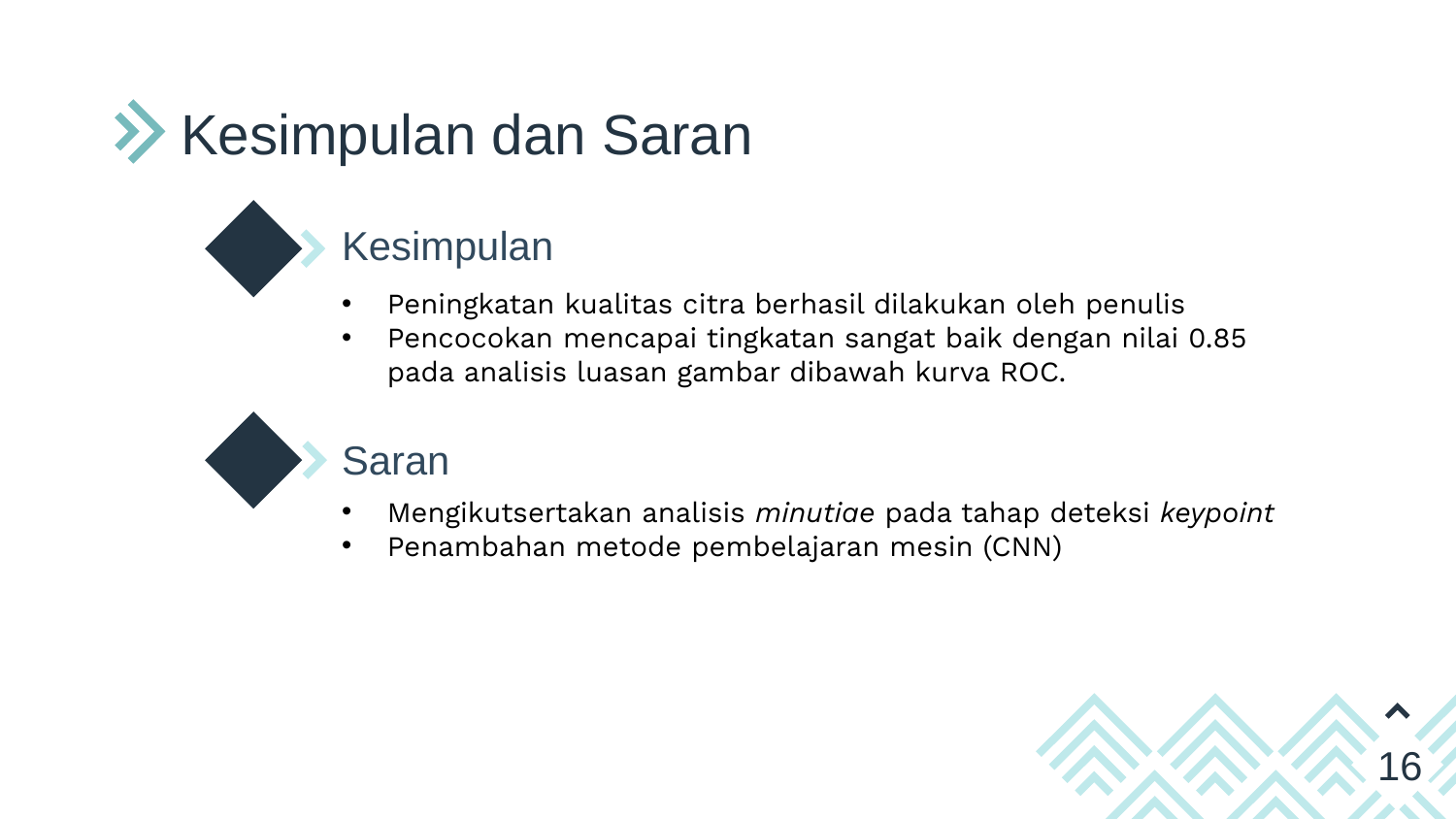

# Kesimpulan dan Saran
Kesimpulan

Peningkatan kualitas citra berhasil dilakukan oleh penulis
Pencocokan mencapai tingkatan sangat baik dengan nilai 0.85 pada analisis luasan gambar dibawah kurva ROC.
Saran

Mengikutsertakan analisis minutiae pada tahap deteksi keypoint
Penambahan metode pembelajaran mesin (CNN)

16